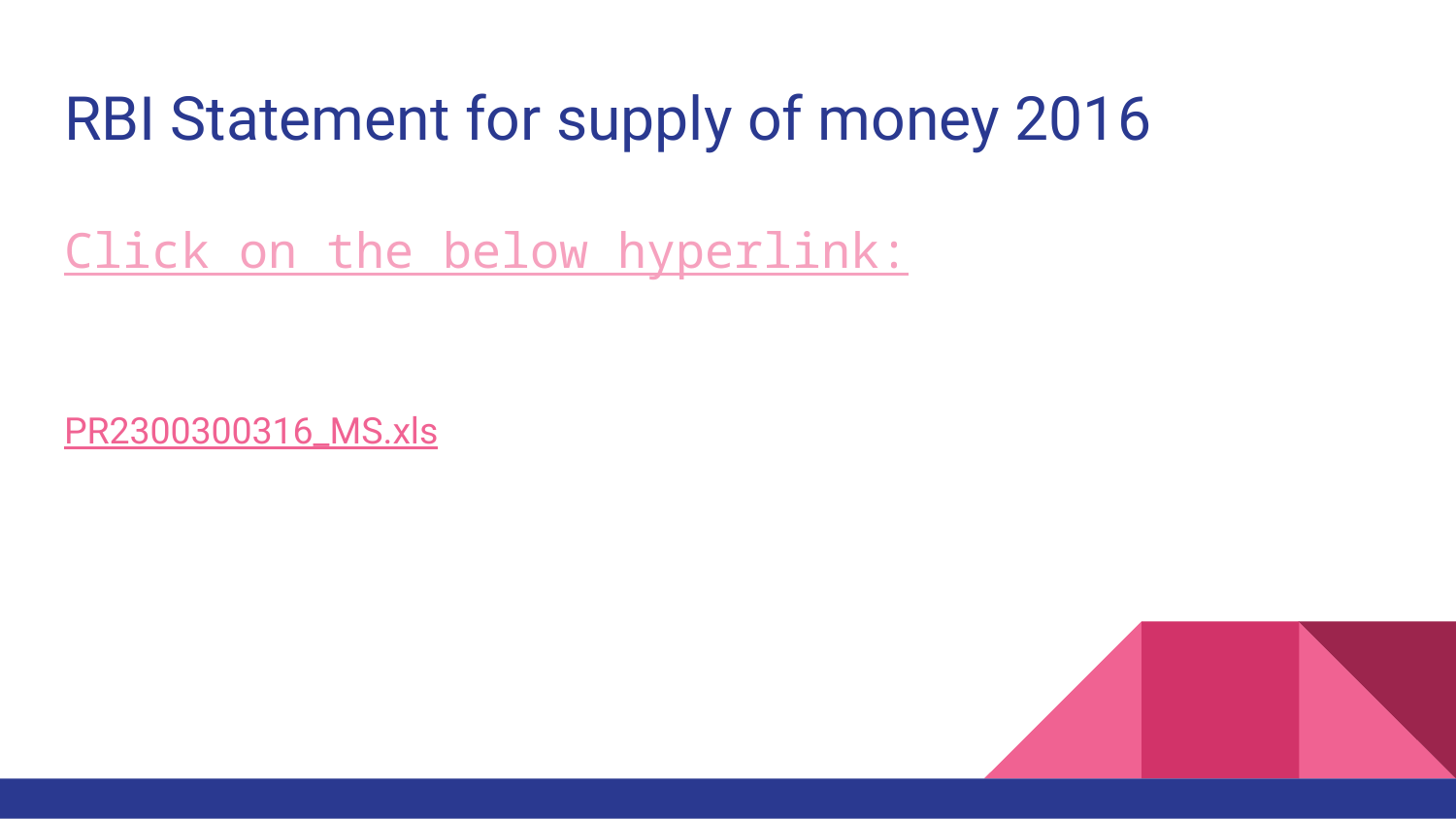

# RBI Statement for supply of money 2016
Click on the below hyperlink:

PR2300300316_MS.xls